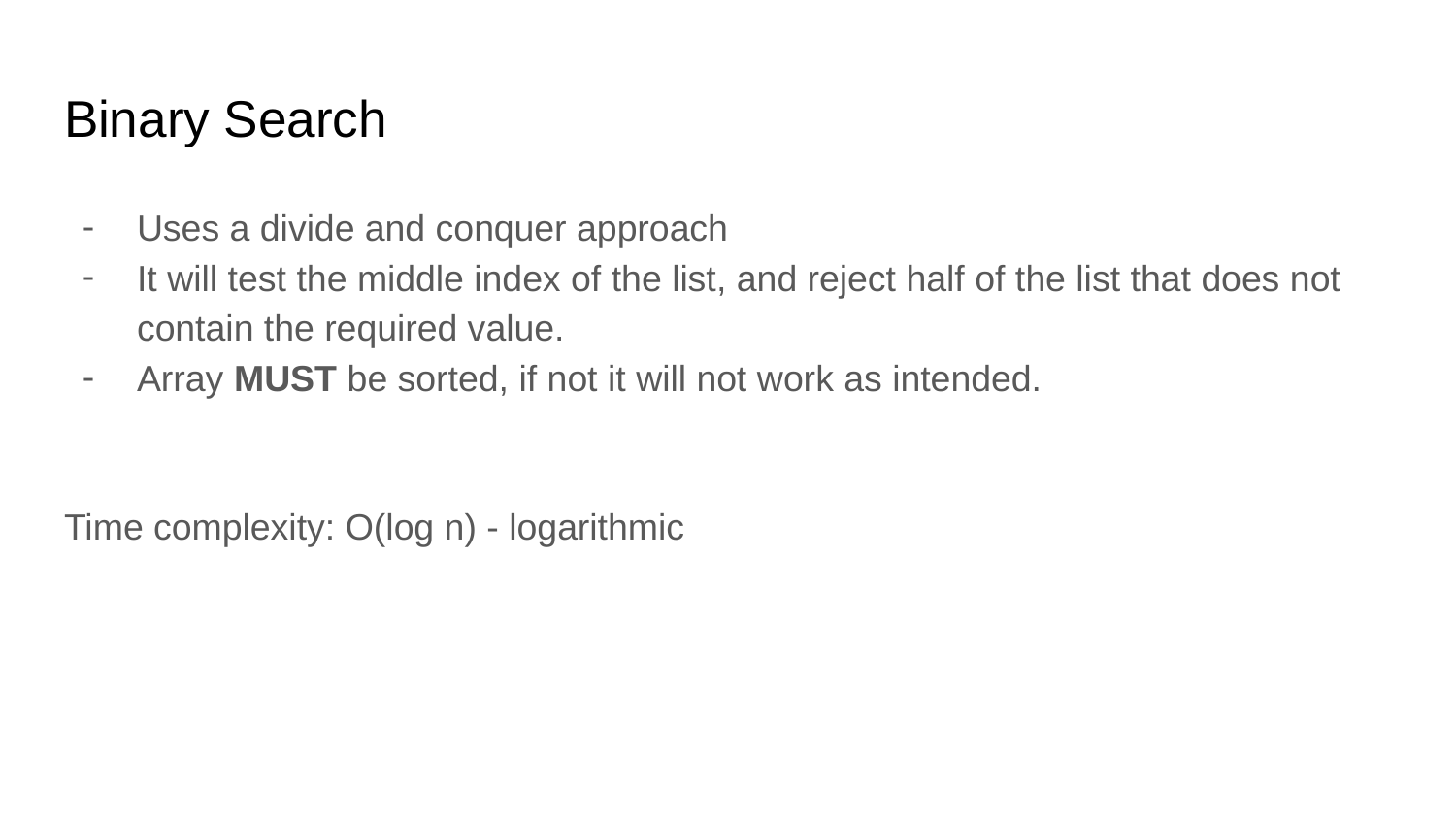

# Binary Search
Uses a divide and conquer approach
It will test the middle index of the list, and reject half of the list that does not contain the required value.
Array MUST be sorted, if not it will not work as intended.

Time complexity: O(log n) - logarithmic